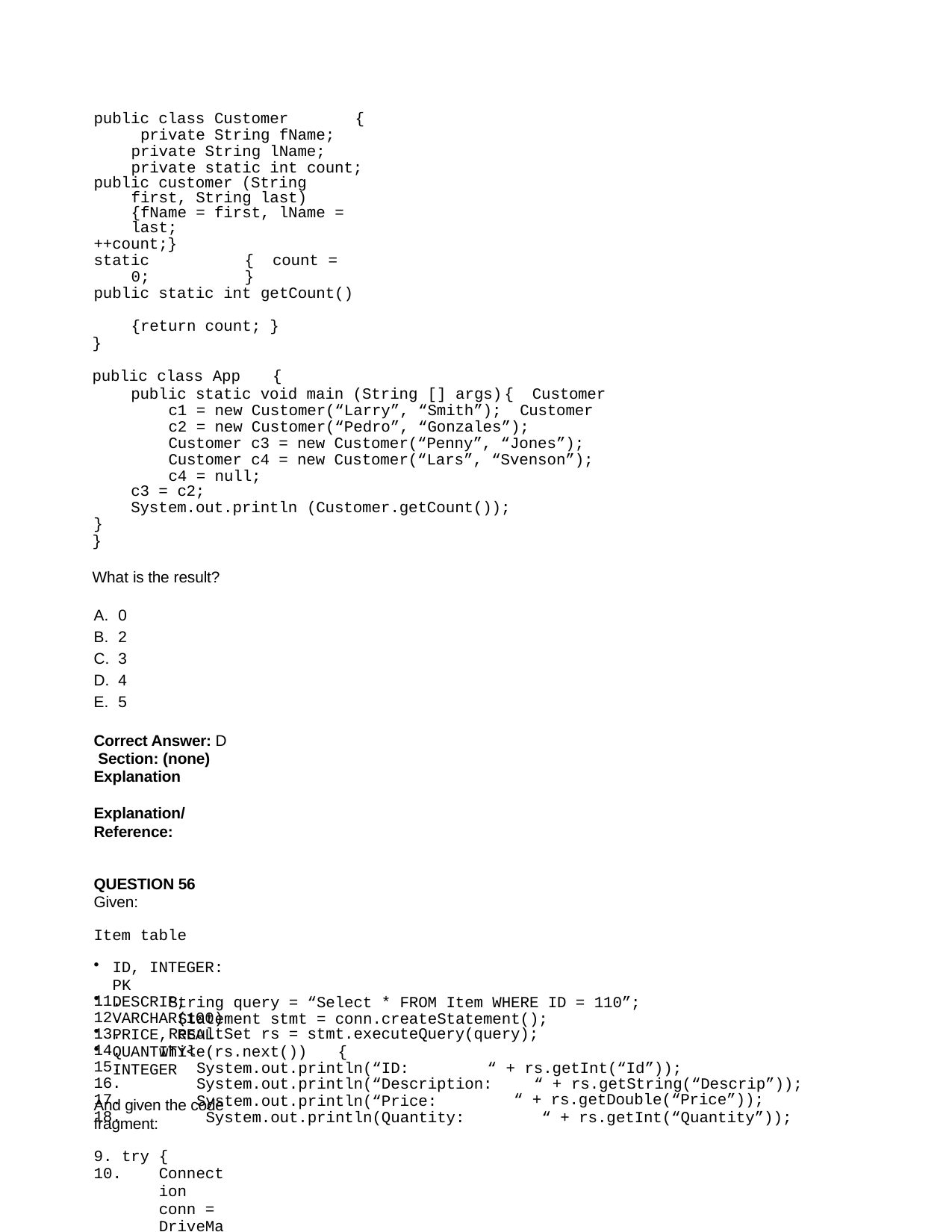

public class Customer	{  private String fName;  private String lName;  private static int count;
public customer (String first, String last) {fName = first, lName = last;
++count;}
static	{	count = 0;	}
public static int getCount()	{return count; }
}
public class App	{
public static void main (String [] args)	{  Customer c1 = new Customer(“Larry”, “Smith”);  Customer c2 = new Customer(“Pedro”, “Gonzales”);  Customer c3 = new Customer(“Penny”, “Jones”);  Customer c4 = new Customer(“Lars”, “Svenson”);  c4 = null;
c3 = c2;
System.out.println (Customer.getCount());
}
}

What is the result?

0
2
3
4
5

Correct Answer: D  Section: (none)  Explanation

Explanation/Reference:

QUESTION 56
Given:
Item table
ID, INTEGER: PK
DESCRIP, VARCHAR(100)
PRICE, REAL
QUANTITY< INTEGER

And given the code fragment:
try {
Connection conn = DriveManager.getConnection(dbURL, username, password);
11.
12.
13.
14.
15.
16.
17.
18.
String query = “Select * FROM Item WHERE ID = 110”;  Statement stmt = conn.createStatement();
ResultSet rs = stmt.executeQuery(query);
while(rs.next())	{
System.out.println(“ID:	“ + rs.getInt(“Id”));
System.out.println(“Description:	“ + rs.getString(“Descrip”));
System.out.println(“Price:  System.out.println(Quantity:
“ + rs.getDouble(“Price”));
“ + rs.getInt(“Quantity”));